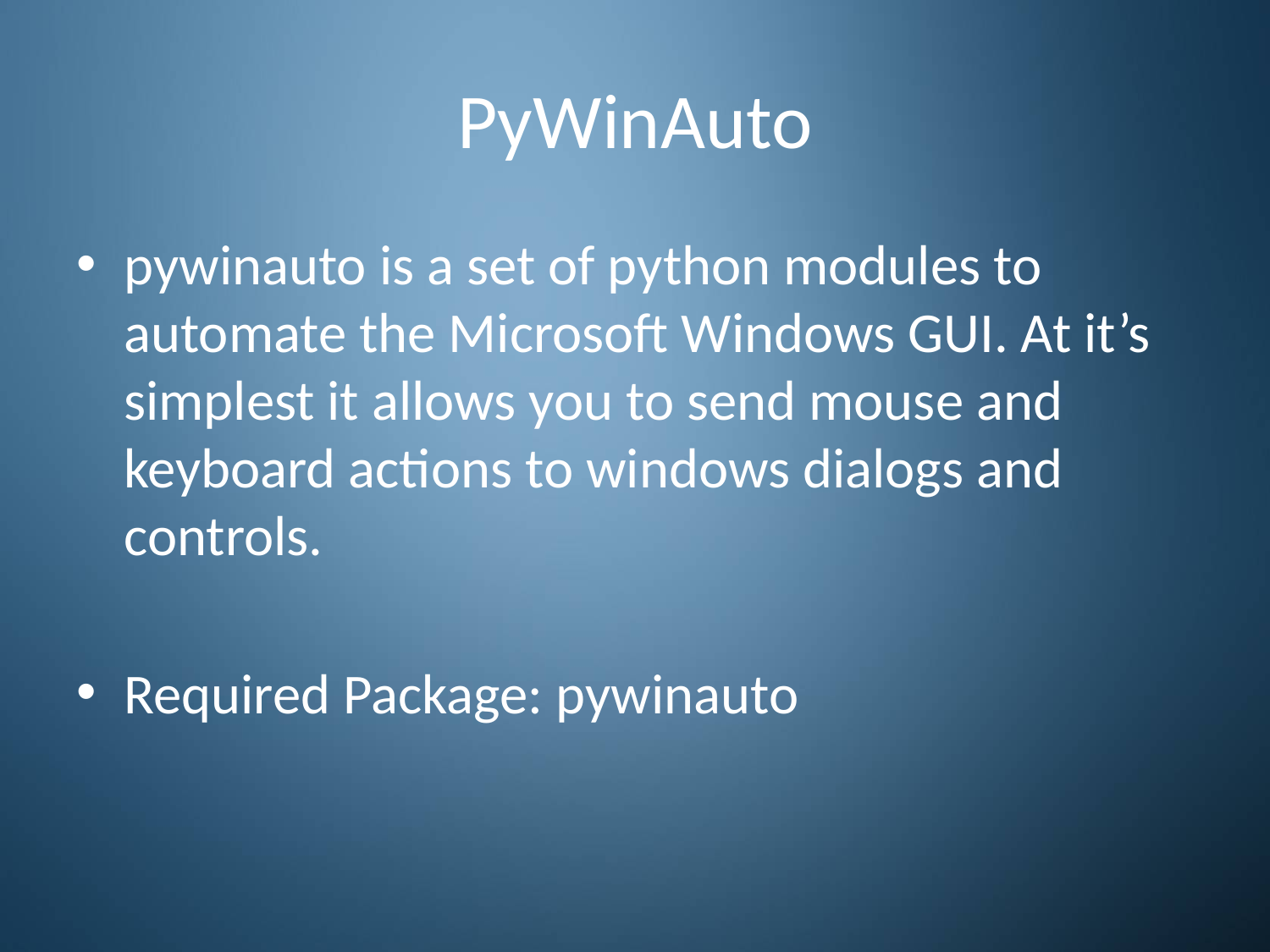

# PyWinAuto
pywinauto is a set of python modules to automate the Microsoft Windows GUI. At it’s simplest it allows you to send mouse and keyboard actions to windows dialogs and controls.

Required Package: pywinauto